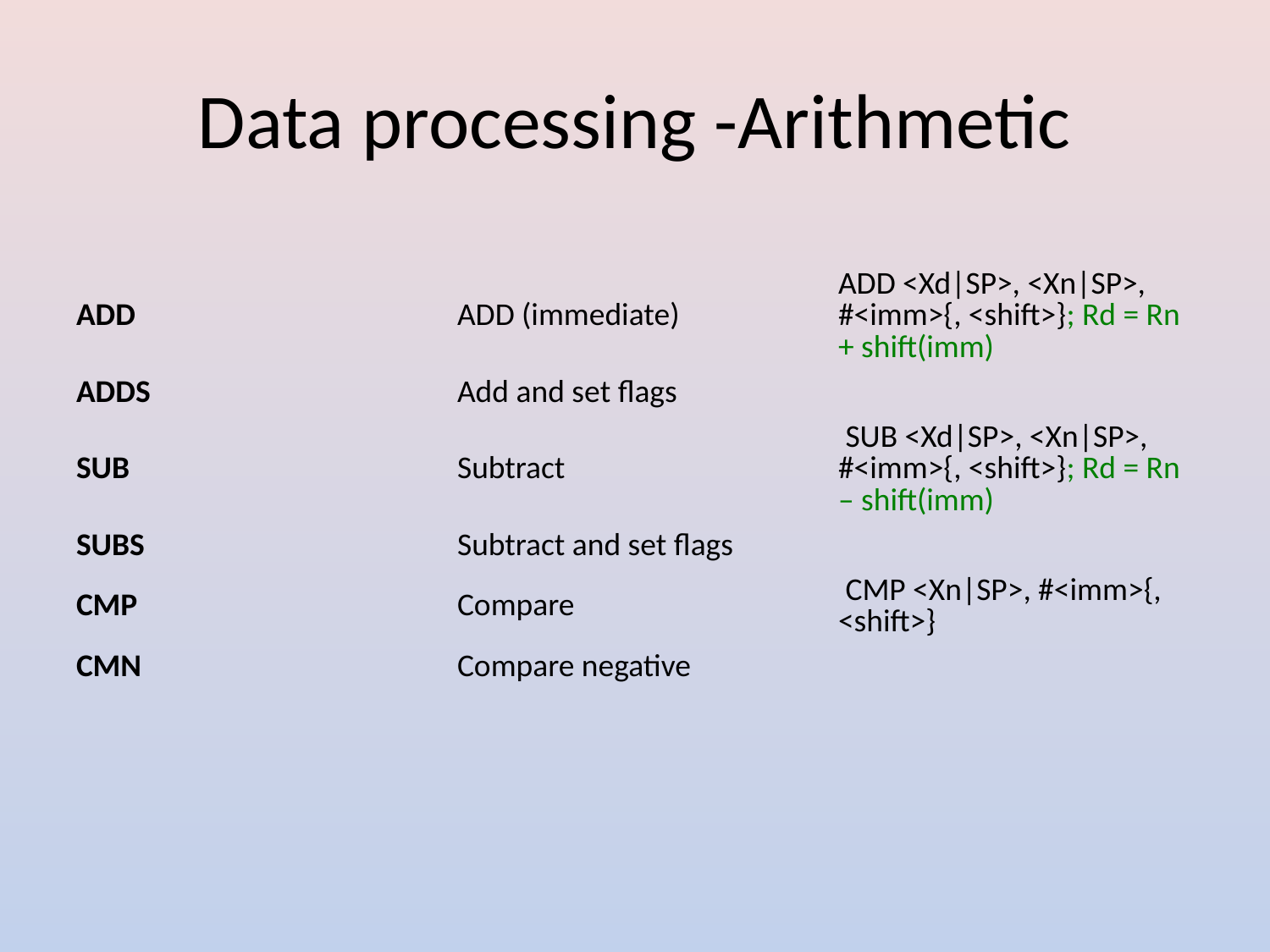

# Data processing -Arithmetic
| ADD | ADD (immediate) | ADD <Xd|SP>, <Xn|SP>, #<imm>{, <shift>}; Rd = Rn + shift(imm) |
| --- | --- | --- |
| ADDS | Add and set flags |  |
| SUB | Subtract | SUB <Xd|SP>, <Xn|SP>, #<imm>{, <shift>}; Rd = Rn – shift(imm) |
| SUBS | Subtract and set flags |  |
| CMP | Compare | CMP <Xn|SP>, #<imm>{, <shift>} |
| CMN | Compare negative |  |